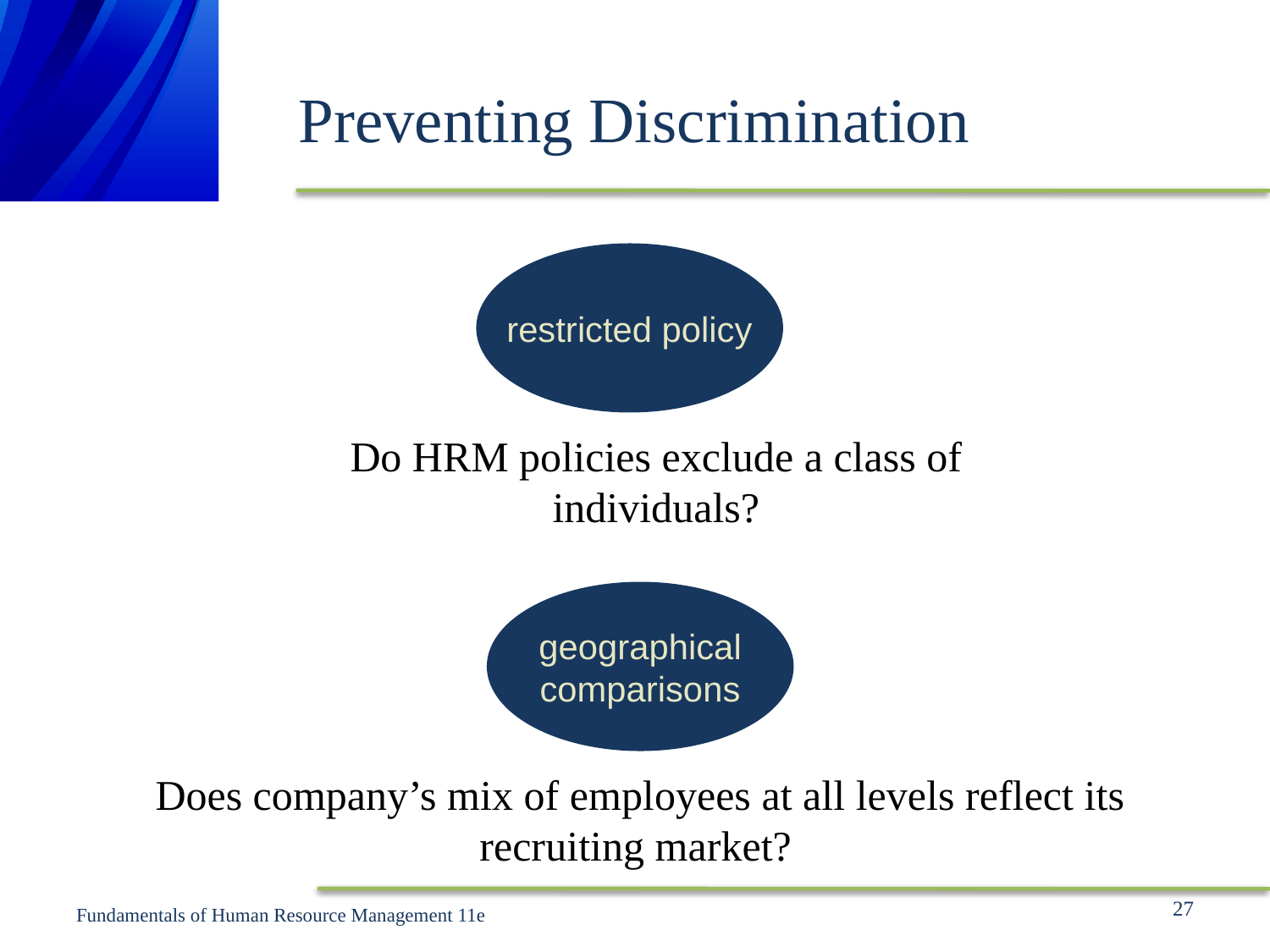

# Preventing Discrimination
restricted policy
Do HRM policies exclude a class of individuals?
geographical
comparisons
Does company’s mix of employees at all levels reflect its recruiting market?
27
Fundamentals of Human Resource Management 11e